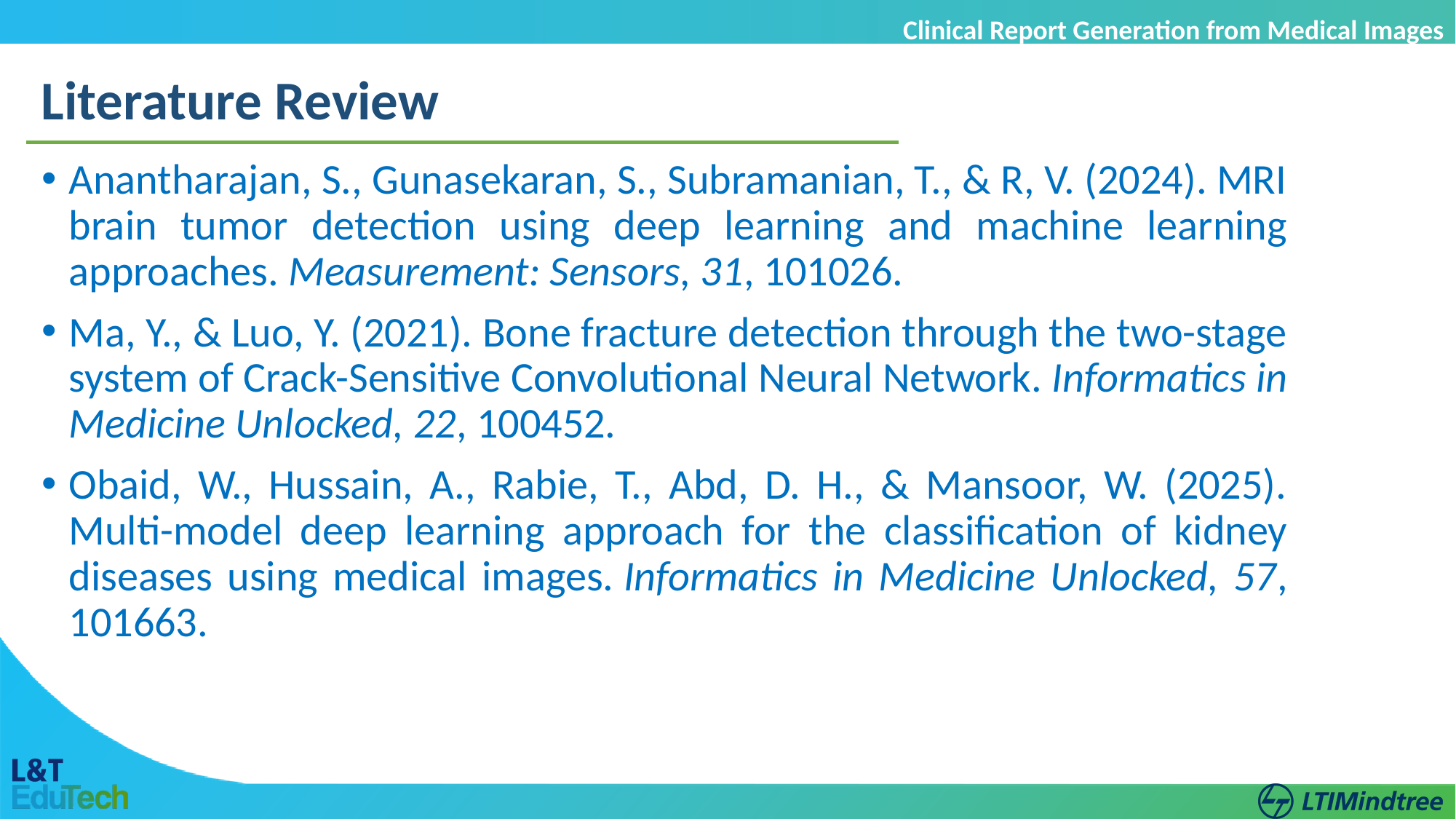

Clinical Report Generation from Medical Images
Literature Review
Anantharajan, S., Gunasekaran, S., Subramanian, T., & R, V. (2024). MRI brain tumor detection using deep learning and machine learning approaches. Measurement: Sensors, 31, 101026.
Ma, Y., & Luo, Y. (2021). Bone fracture detection through the two-stage system of Crack-Sensitive Convolutional Neural Network. Informatics in Medicine Unlocked, 22, 100452.
Obaid, W., Hussain, A., Rabie, T., Abd, D. H., & Mansoor, W. (2025). Multi-model deep learning approach for the classification of kidney diseases using medical images. Informatics in Medicine Unlocked, 57, 101663.